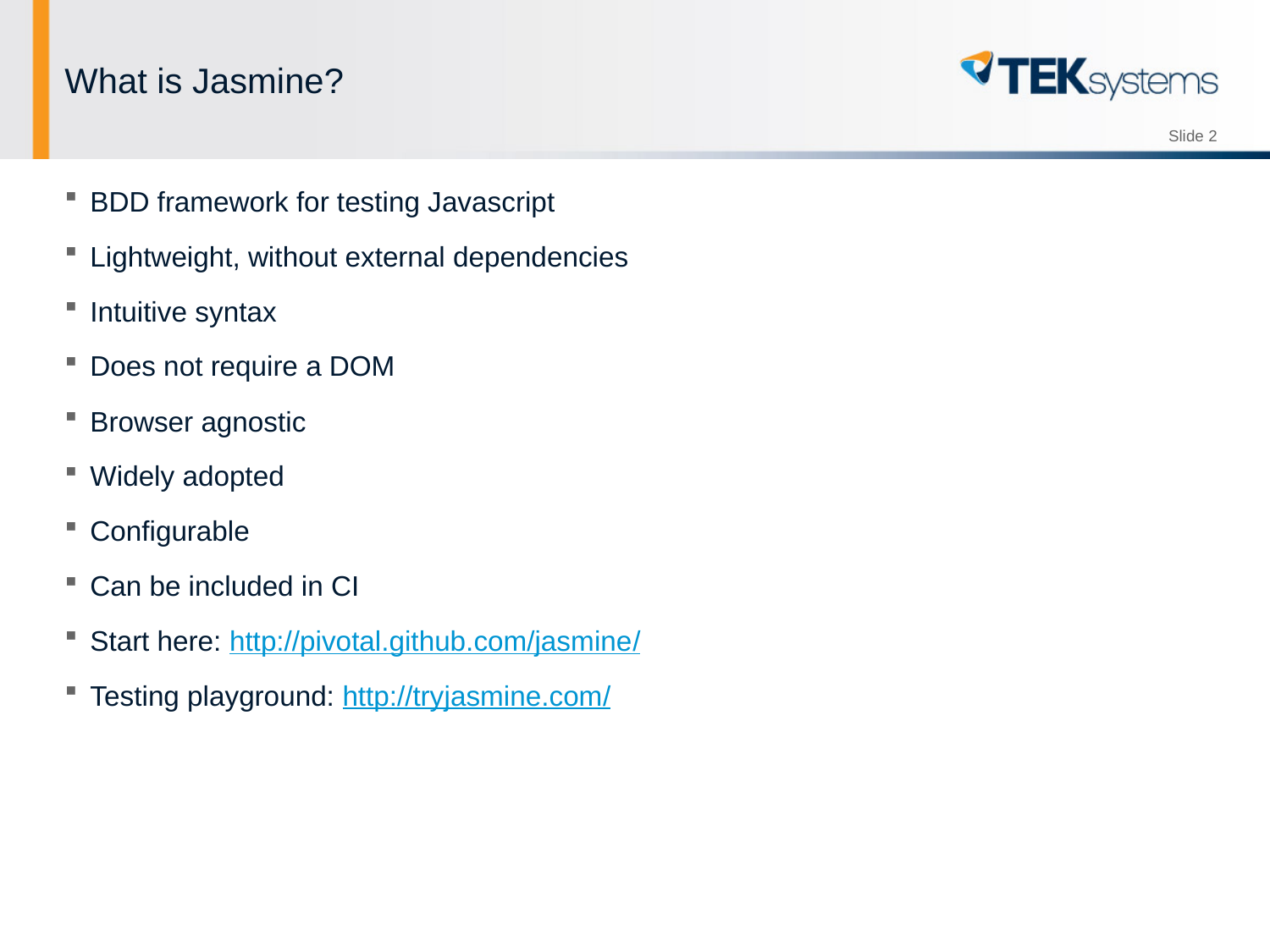

# What is Jasmine?
BDD framework for testing Javascript
Lightweight, without external dependencies
Intuitive syntax
Does not require a DOM
Browser agnostic
Widely adopted
Configurable
Can be included in CI
Start here: http://pivotal.github.com/jasmine/
Testing playground: http://tryjasmine.com/